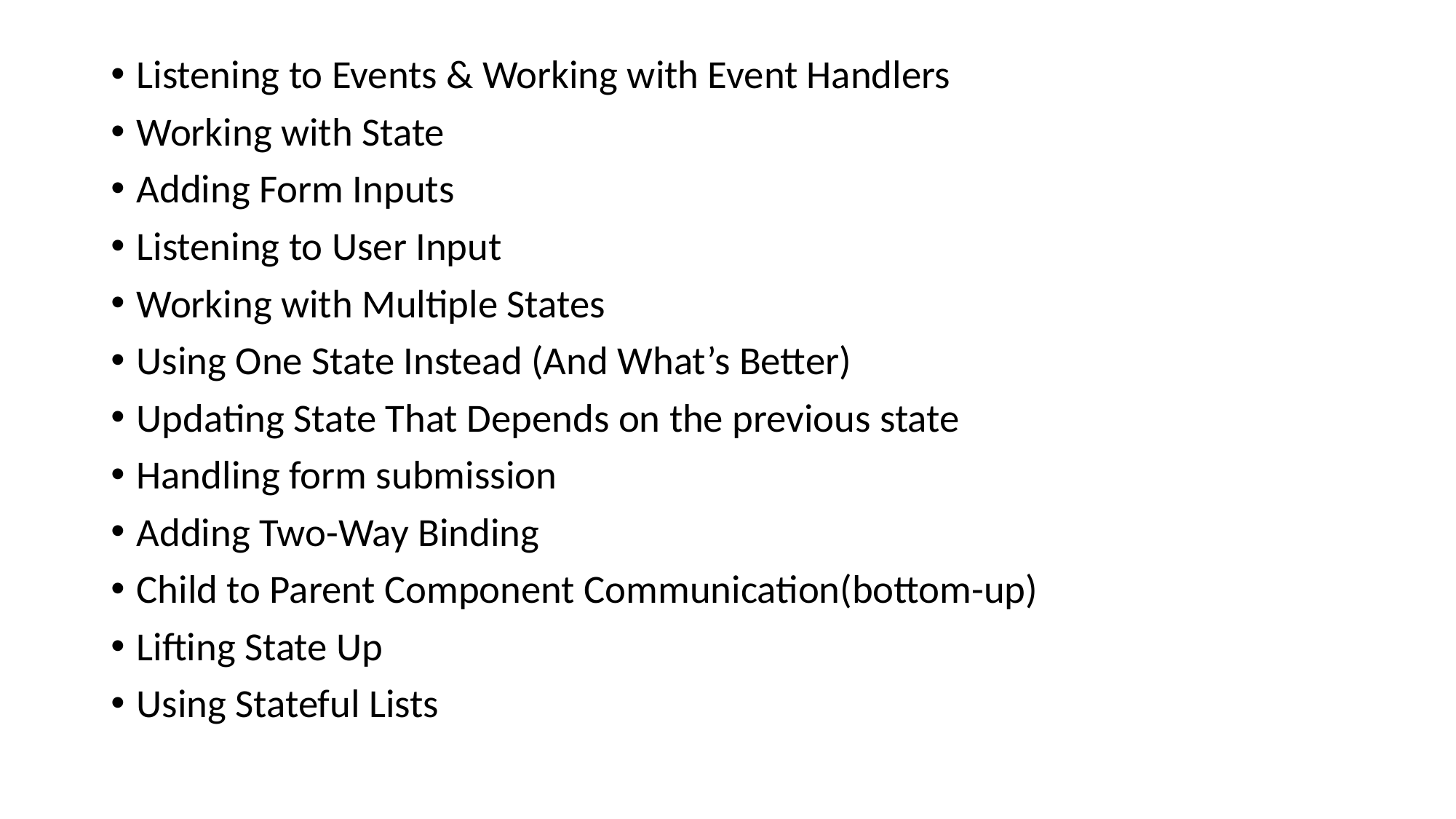

Listening to Events & Working with Event Handlers
Working with State
Adding Form Inputs
Listening to User Input
Working with Multiple States
Using One State Instead (And What’s Better)
Updating State That Depends on the previous state
Handling form submission
Adding Two-Way Binding
Child to Parent Component Communication(bottom-up)
Lifting State Up
Using Stateful Lists